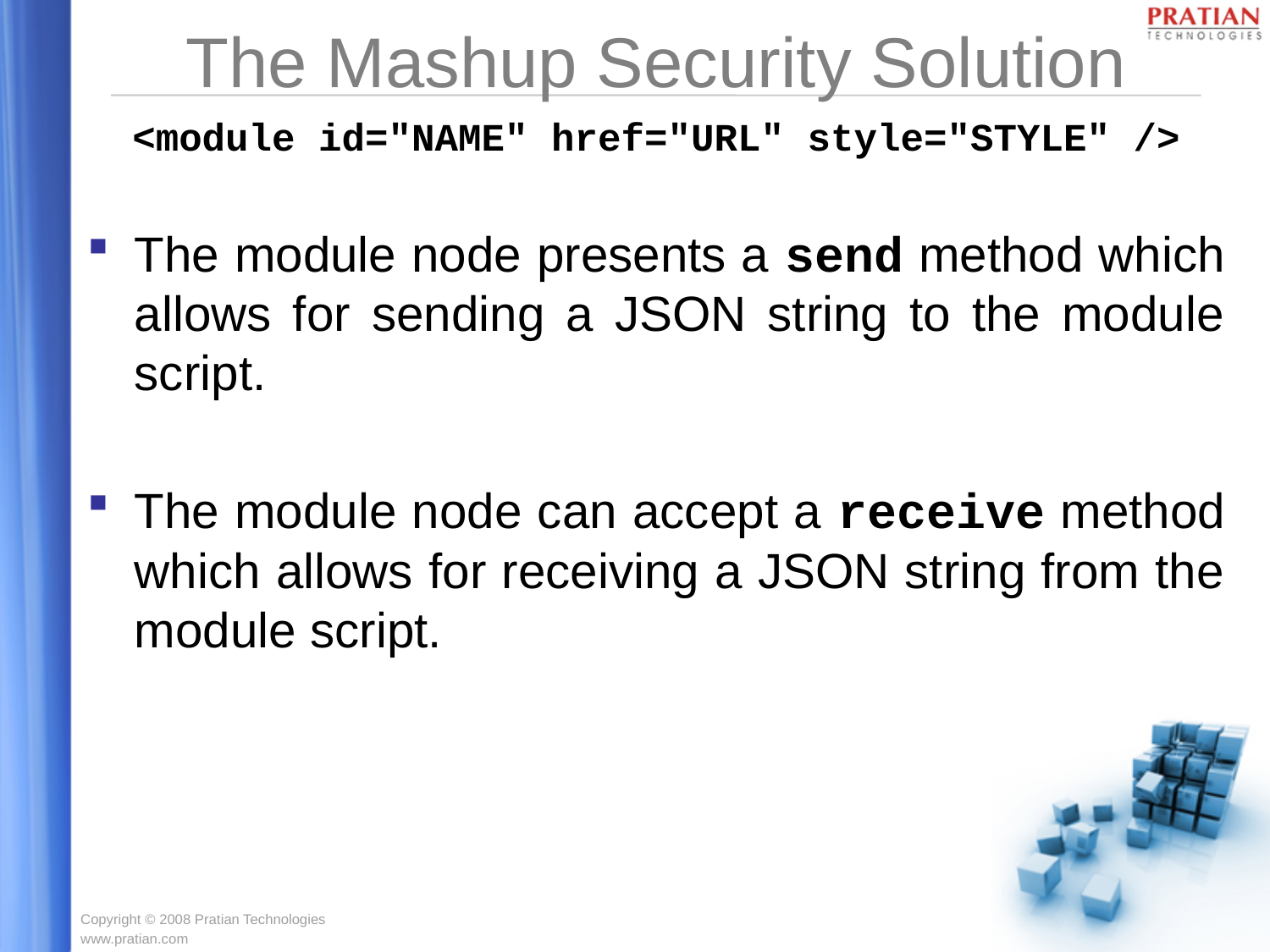

# The Mashup Security Solution
<module id="NAME" href="URL" style="STYLE" />

The module node presents a send method which allows for sending a JSON string to the module script.

The module node can accept a receive method which allows for receiving a JSON string from the module script.